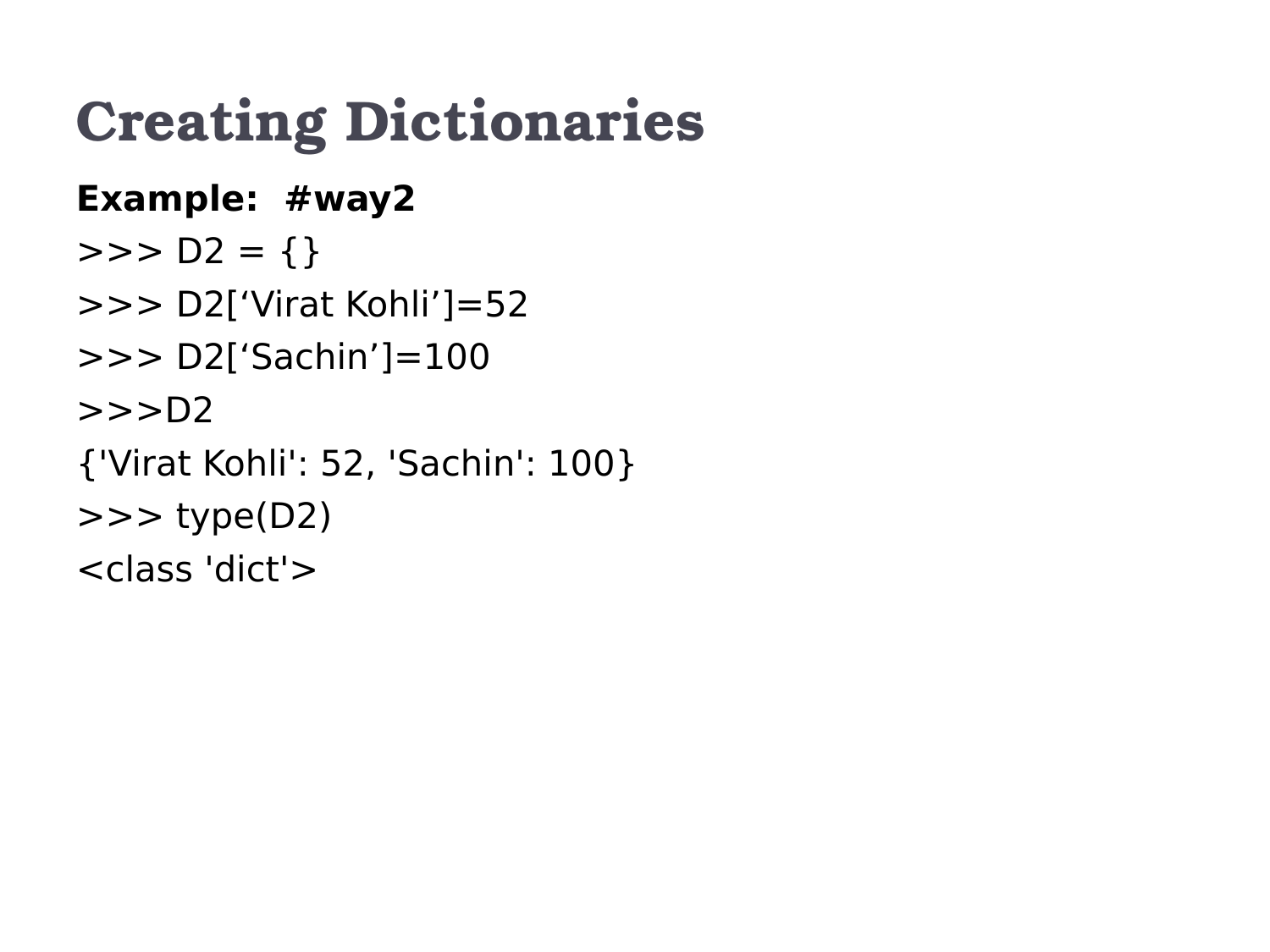

# Creating Dictionaries
Example:  #way2
>>> D2 = {}
>>> D2[‘Virat Kohli’]=52
>>> D2[‘Sachin’]=100
>>>D2
{'Virat Kohli': 52, 'Sachin': 100}
>>> type(D2)
<class 'dict'>